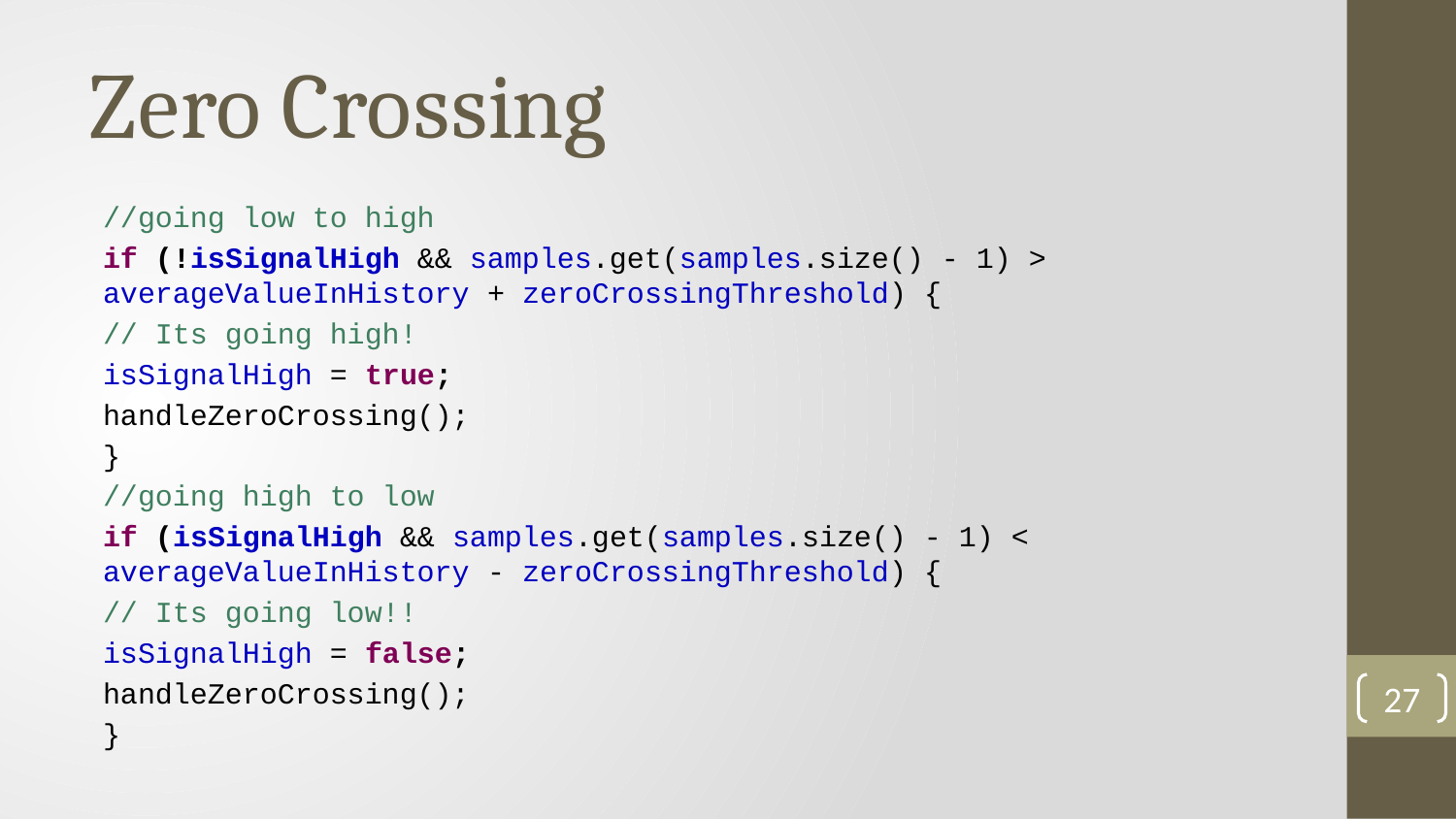

# Zero Crossing
//going low to high
if (!isSignalHigh && samples.get(samples.size() - 1) > averageValueInHistory + zeroCrossingThreshold) {
// Its going high!
	isSignalHigh = true;
	handleZeroCrossing();
}
//going high to low
if (isSignalHigh && samples.get(samples.size() - 1) < averageValueInHistory - zeroCrossingThreshold) {
	// Its going low!!
	isSignalHigh = false;
	handleZeroCrossing();
}

27